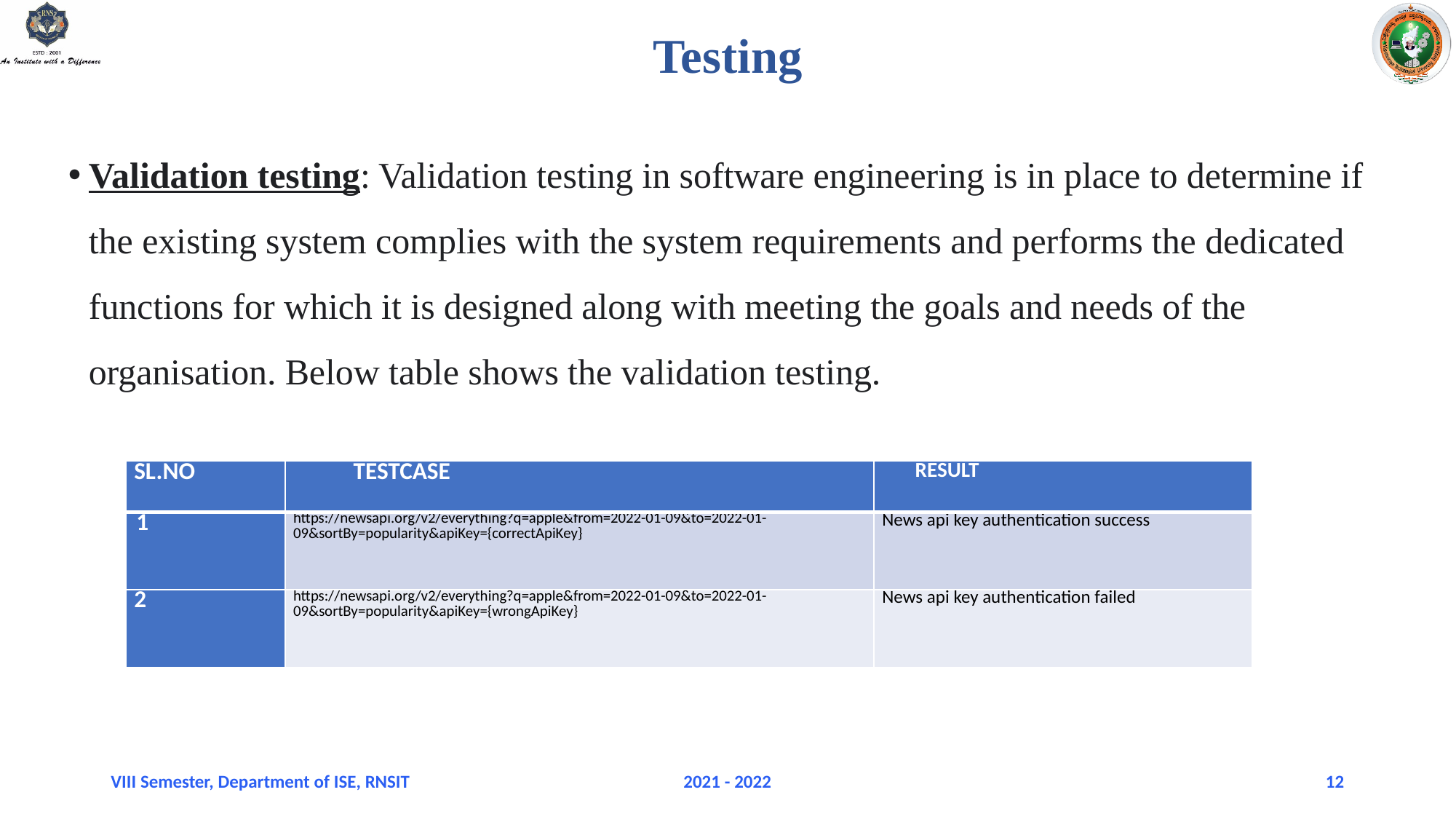

# Testing

Validation testing: Validation testing in software engineering is in place to determine if the existing system complies with the system requirements and performs the dedicated functions for which it is designed along with meeting the goals and needs of the organisation. Below table shows the validation testing.

| SL.NO | TESTCASE | RESULT |
| --- | --- | --- |
| 1 | https://newsapi.org/v2/everything?q=apple&from=2022-01-09&to=2022-01-09&sortBy=popularity&apiKey={correctApiKey} | News api key authentication success |
| 2 | https://newsapi.org/v2/everything?q=apple&from=2022-01-09&to=2022-01-09&sortBy=popularity&apiKey={wrongApiKey} | News api key authentication failed |
VIII Semester, Department of ISE, RNSIT
2021 - 2022
12